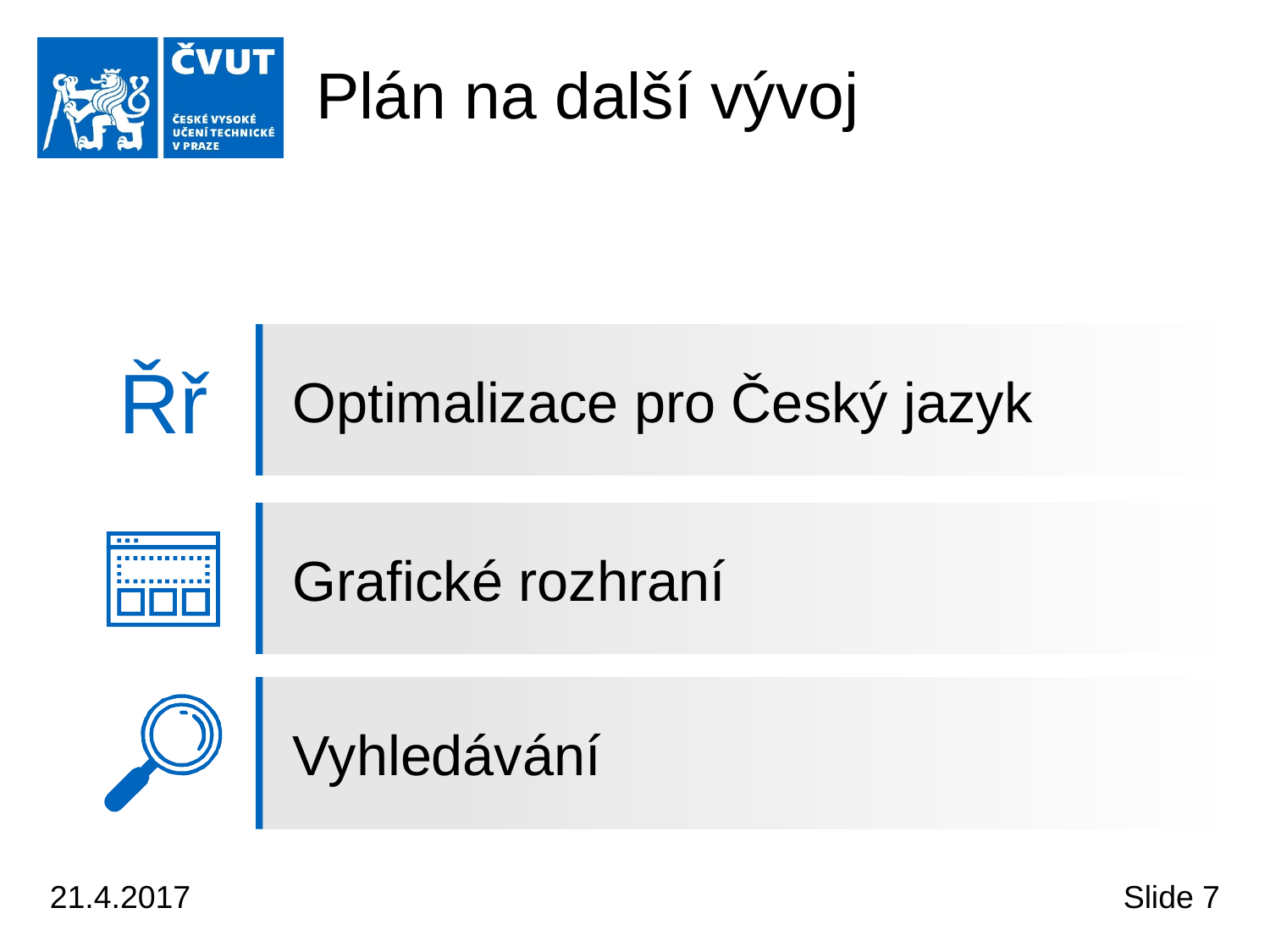

# Plán na další vývoj
Optimalizace pro Český jazyk
Řř
Grafické rozhraní

Vyhledávání